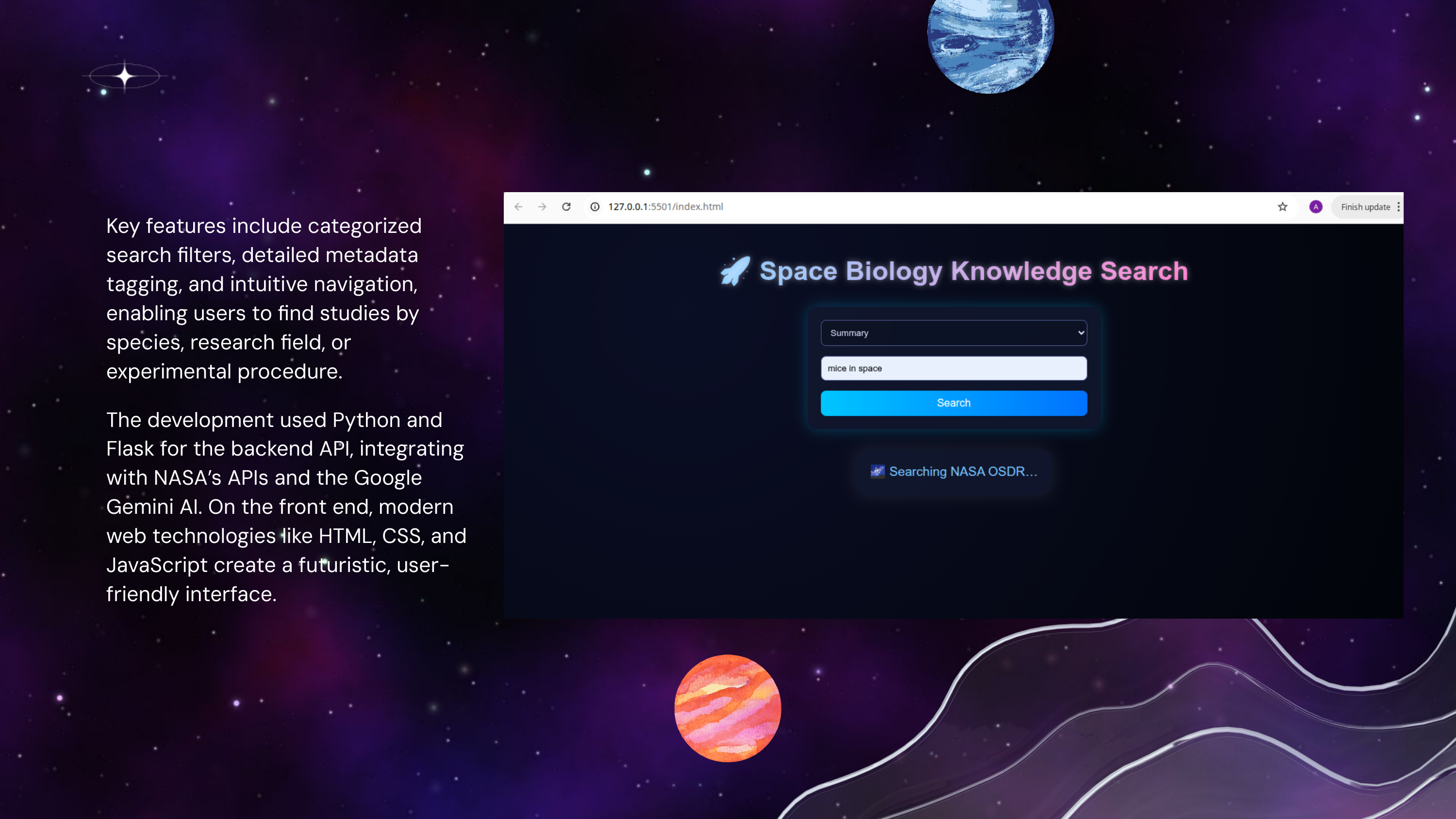

Key features include categorized search filters, detailed metadata tagging, and intuitive navigation, enabling users to find studies by species, research field, or experimental procedure.
The development used Python and Flask for the backend API, integrating with NASA’s APIs and the Google Gemini AI. On the front end, modern web technologies like HTML, CSS, and JavaScript create a futuristic, user-friendly interface.